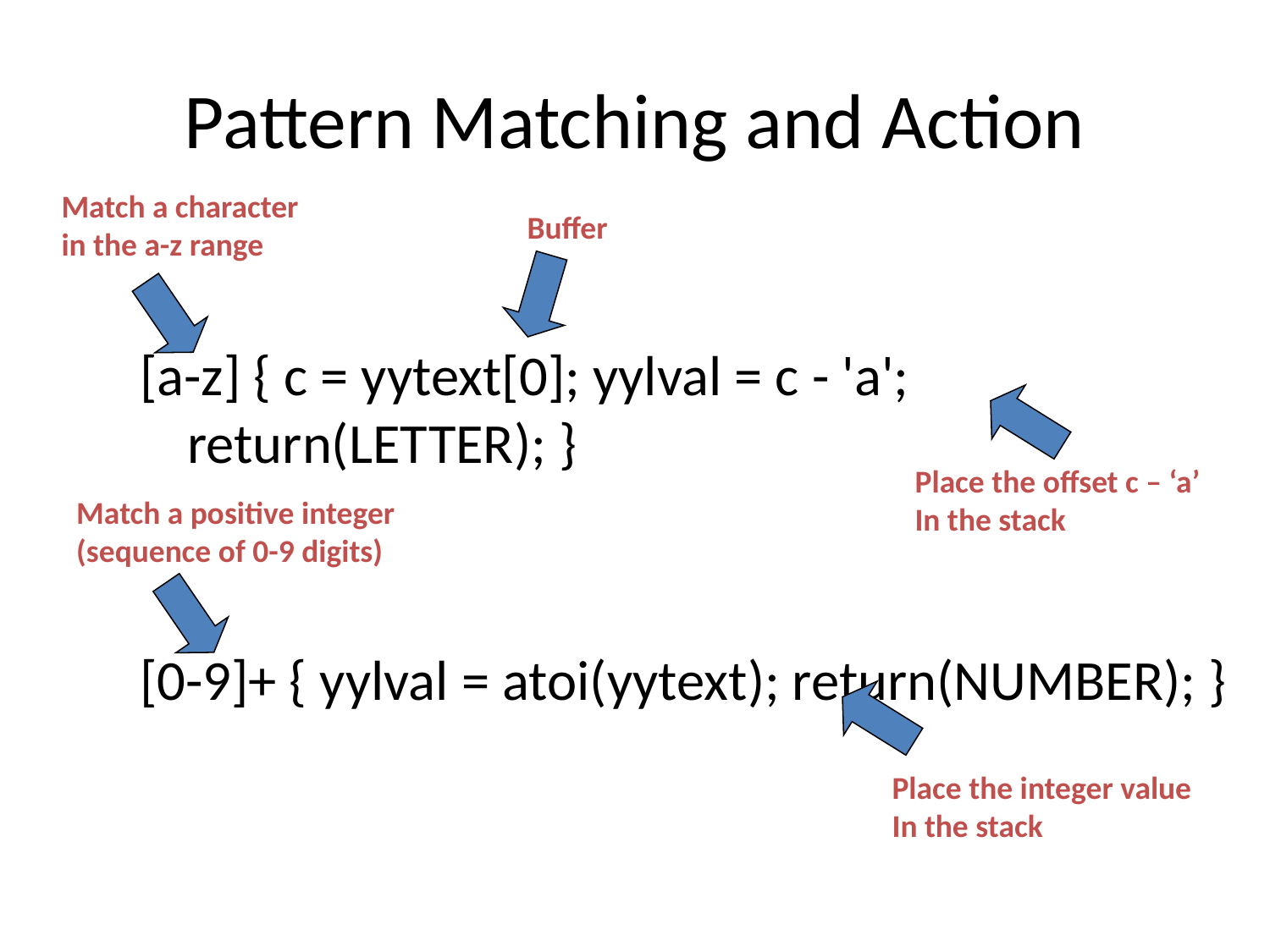

# Pattern Matching and Action
Match a character
in the a-z range
Buffer

[a-z] { c = yytext[0]; yylval = c - 'a'; return(LETTER); }

[0-9]+ { yylval = atoi(yytext); return(NUMBER); }

Place the offset c – ‘a’
In the stack
Match a positive integer
(sequence of 0-9 digits)

Place the integer value
In the stack